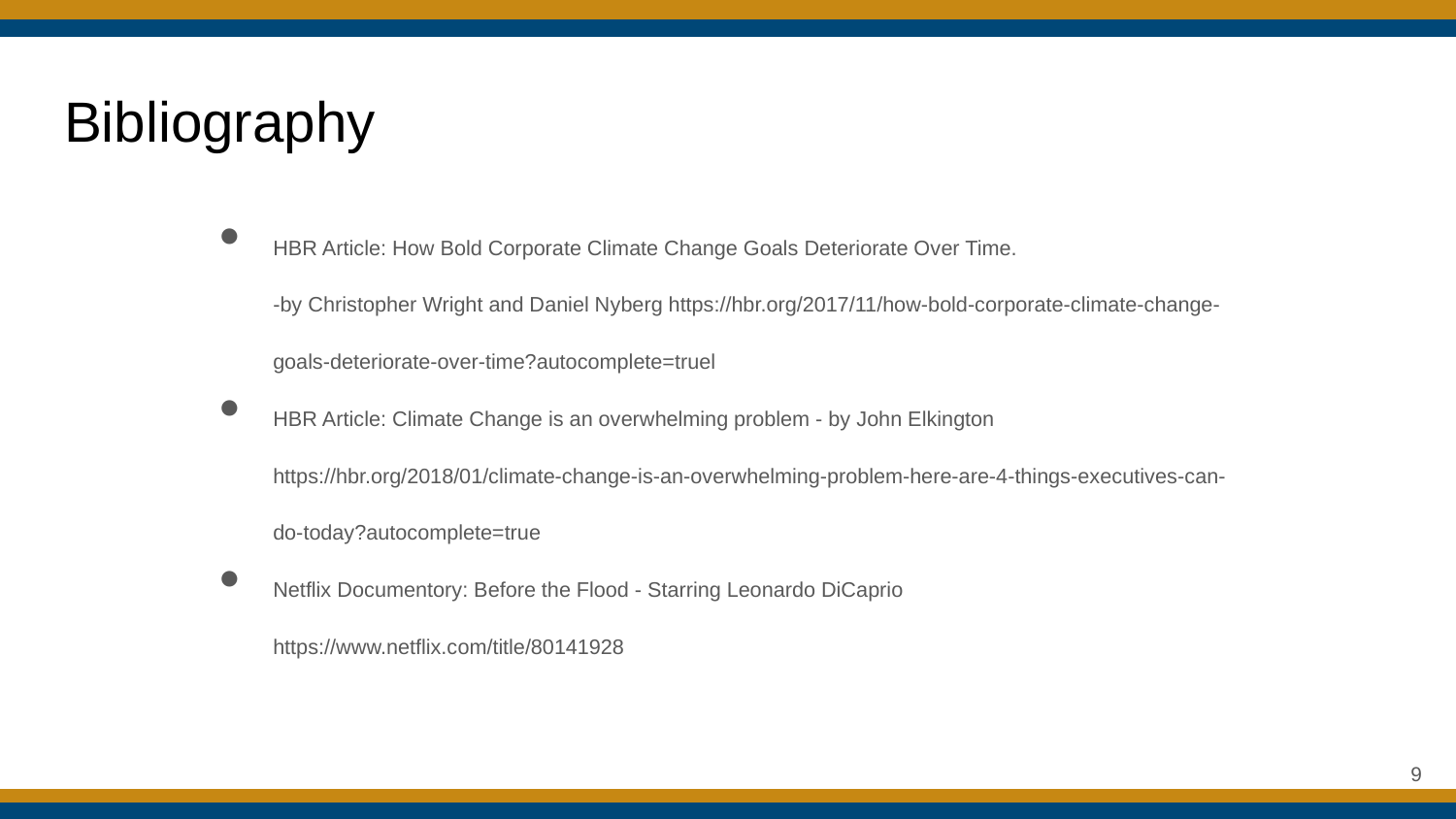

# Bibliography
HBR Article: How Bold Corporate Climate Change Goals Deteriorate Over Time.
-by Christopher Wright and Daniel Nyberg https://hbr.org/2017/11/how-bold-corporate-climate-change-goals-deteriorate-over-time?autocomplete=truel
HBR Article: Climate Change is an overwhelming problem - by John Elkington
https://hbr.org/2018/01/climate-change-is-an-overwhelming-problem-here-are-4-things-executives-can-do-today?autocomplete=true
Netflix Documentory: Before the Flood - Starring Leonardo DiCaprio
https://www.netflix.com/title/80141928
9